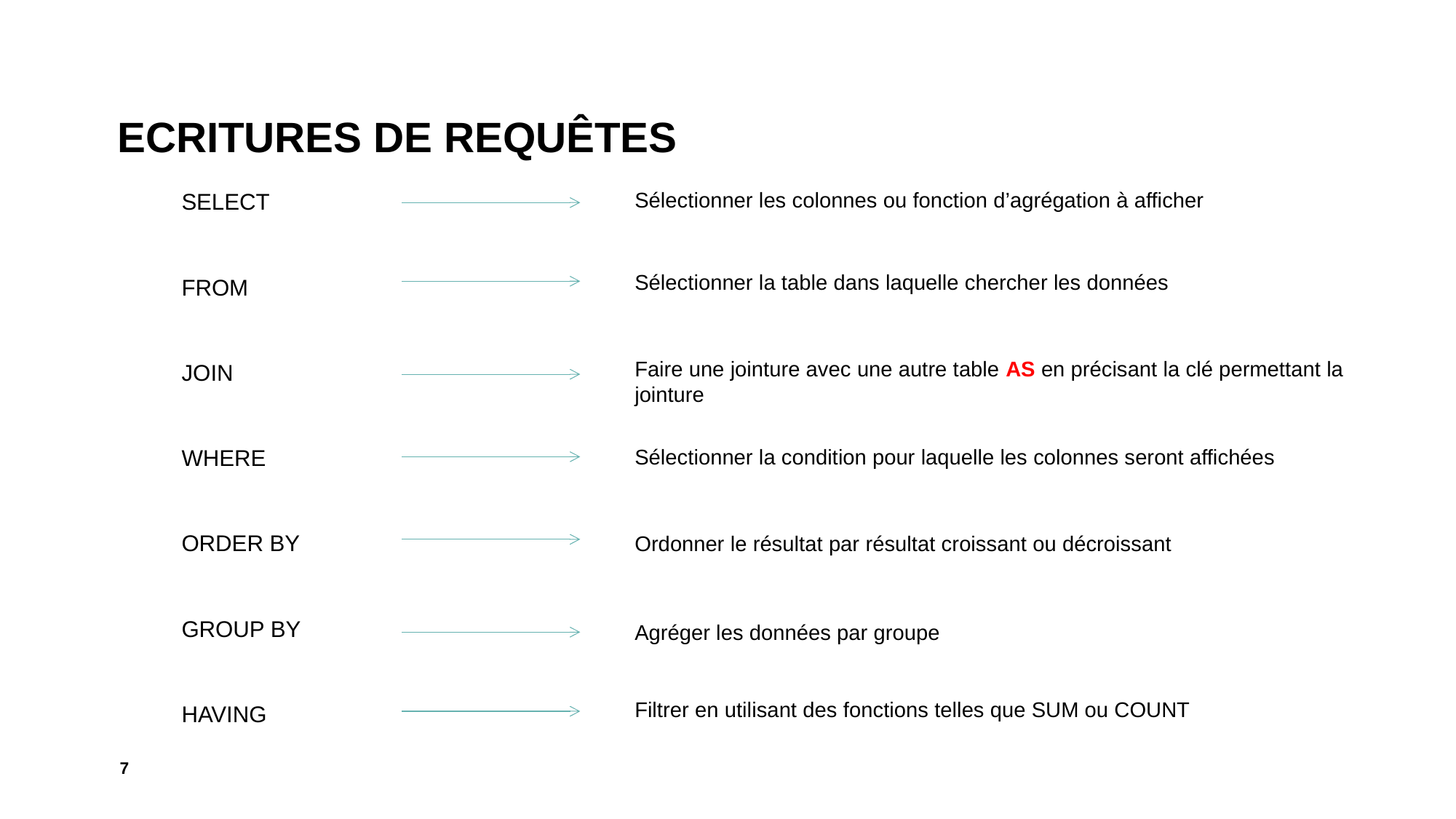

# Ecritures de Requêtes
Sélectionner les colonnes ou fonction d’agrégation à afficher
SELECT

FROM

JOIN

WHERE

ORDER BY

GROUP BY

HAVING
Sélectionner la table dans laquelle chercher les données
Faire une jointure avec une autre table AS en précisant la clé permettant la jointure
Sélectionner la condition pour laquelle les colonnes seront affichées
Ordonner le résultat par résultat croissant ou décroissant
Agréger les données par groupe
Filtrer en utilisant des fonctions telles que SUM ou COUNT
7